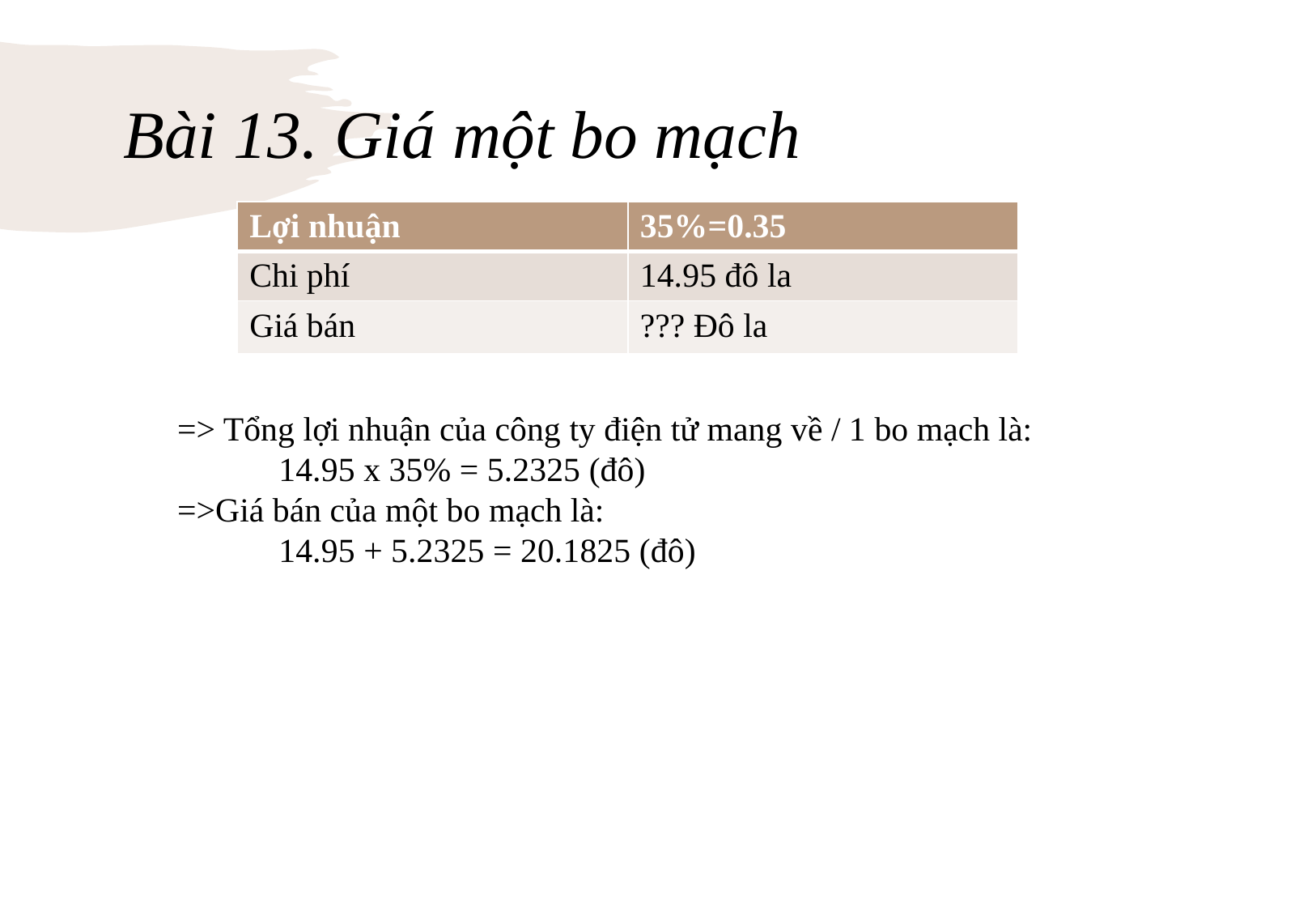

# Bài 13. Giá một bo mạch
| Lợi nhuận | 35%=0.35 |
| --- | --- |
| Chi phí | 14.95 đô la |
| Giá bán | ??? Đô la |
=> Tổng lợi nhuận của công ty điện tử mang về / 1 bo mạch là:
   14.95 x 35% = 5.2325 (đô)
=>Giá bán của một bo mạch là:
   14.95 + 5.2325 = 20.1825 (đô)